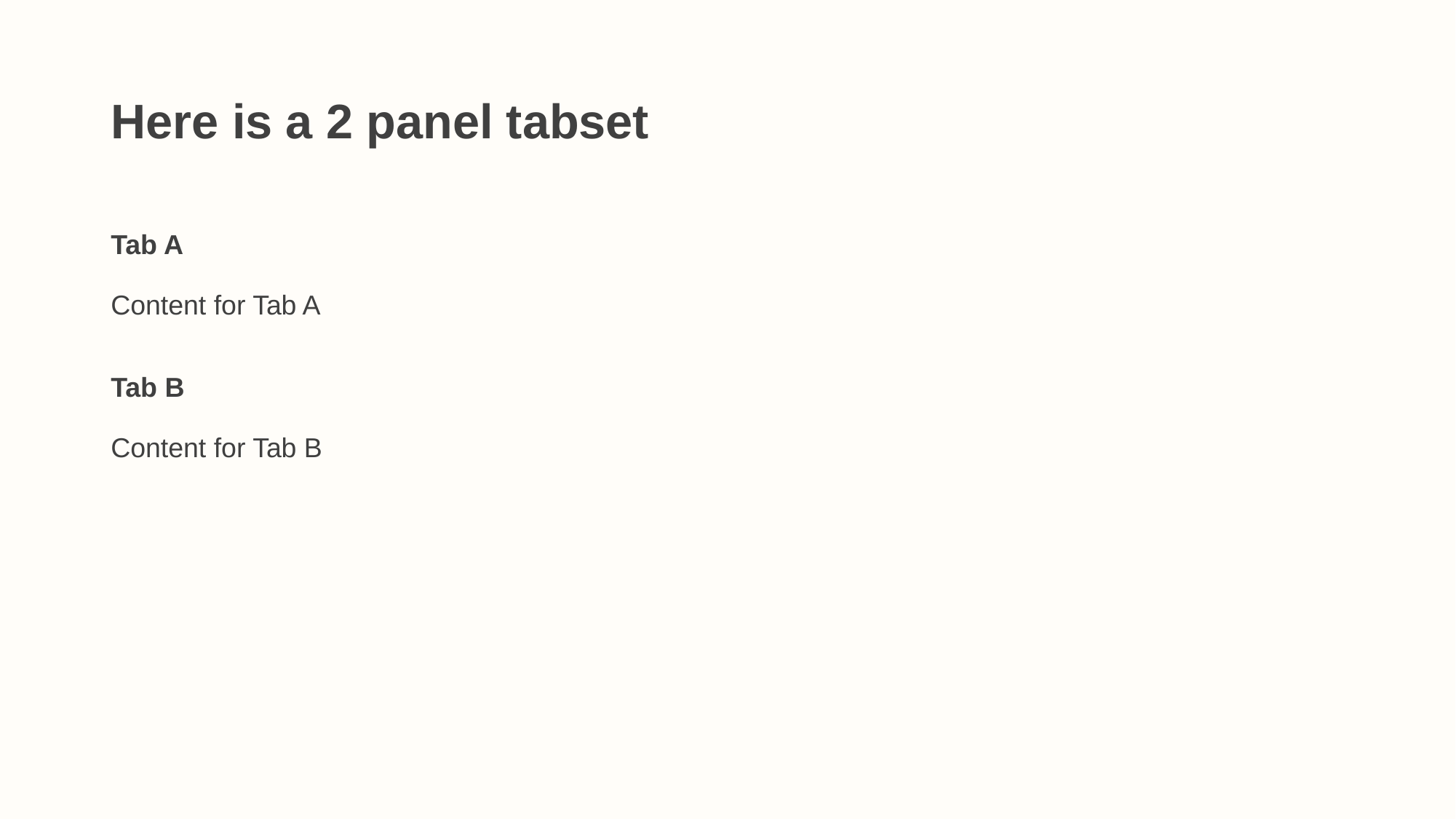

# Here is a 2 panel tabset
Tab A
Content for Tab A
Tab B
Content for Tab B